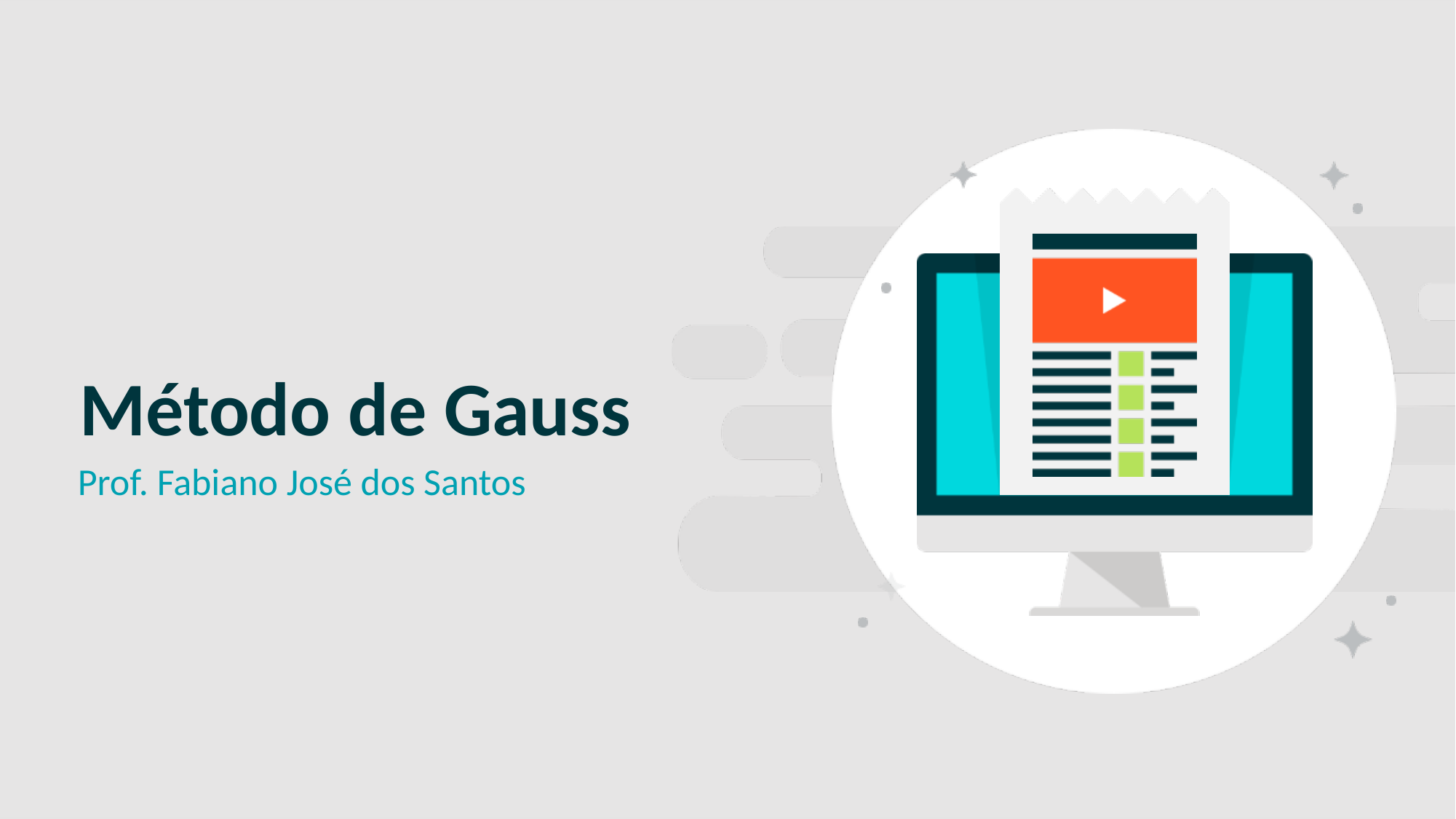

SLIDE CAPA
# Método de Gauss
Prof. Fabiano José dos Santos